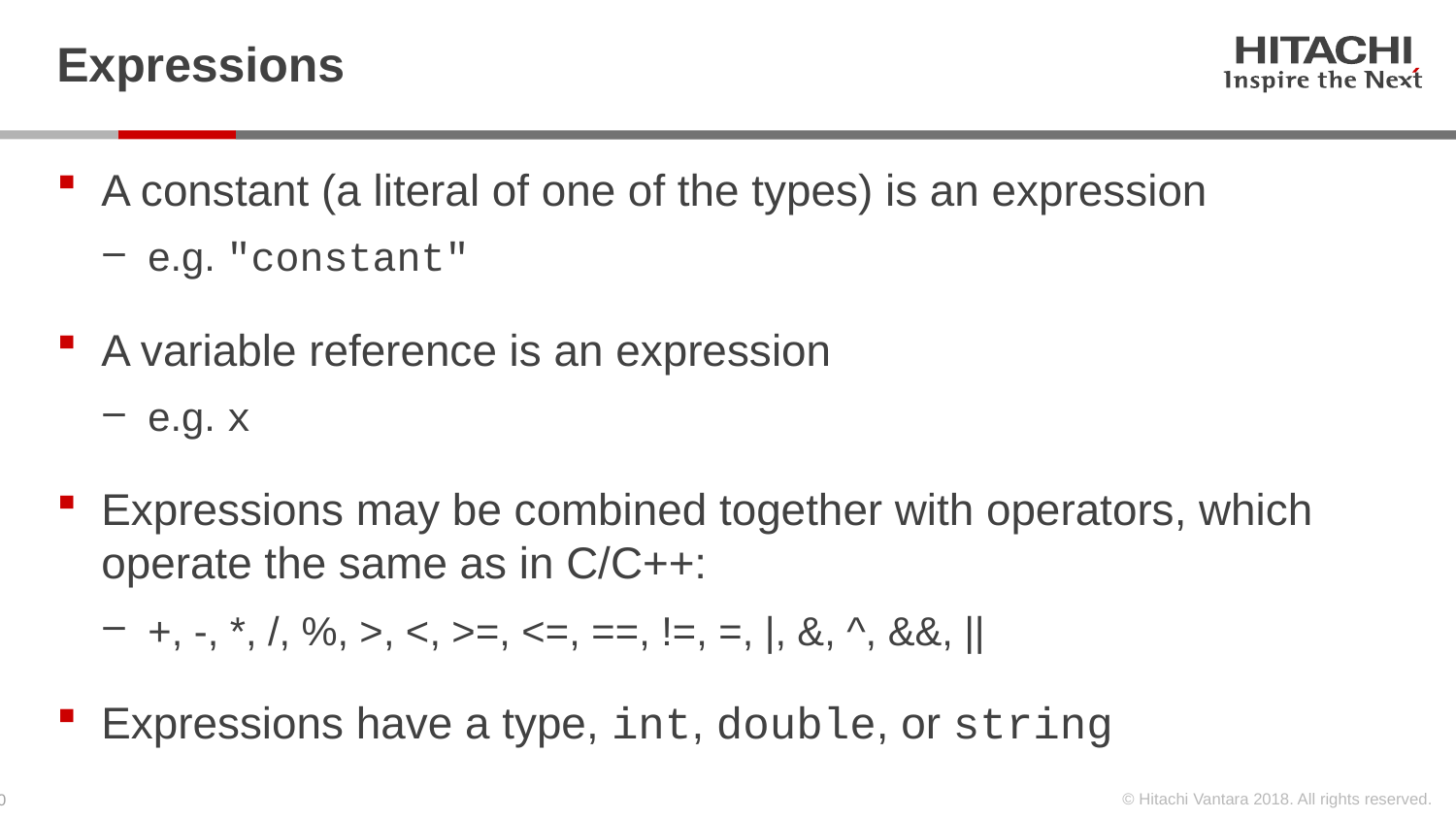

# Expressions
A constant (a literal of one of the types) is an expression
e.g. "constant"
A variable reference is an expression
e.g. x
Expressions may be combined together with operators, which operate the same as in C/C++:
+, -, *, /, %, >, <, >=, <=, ==, !=, =, |, &, ^, &&, ||
Expressions have a type, int, double, or string